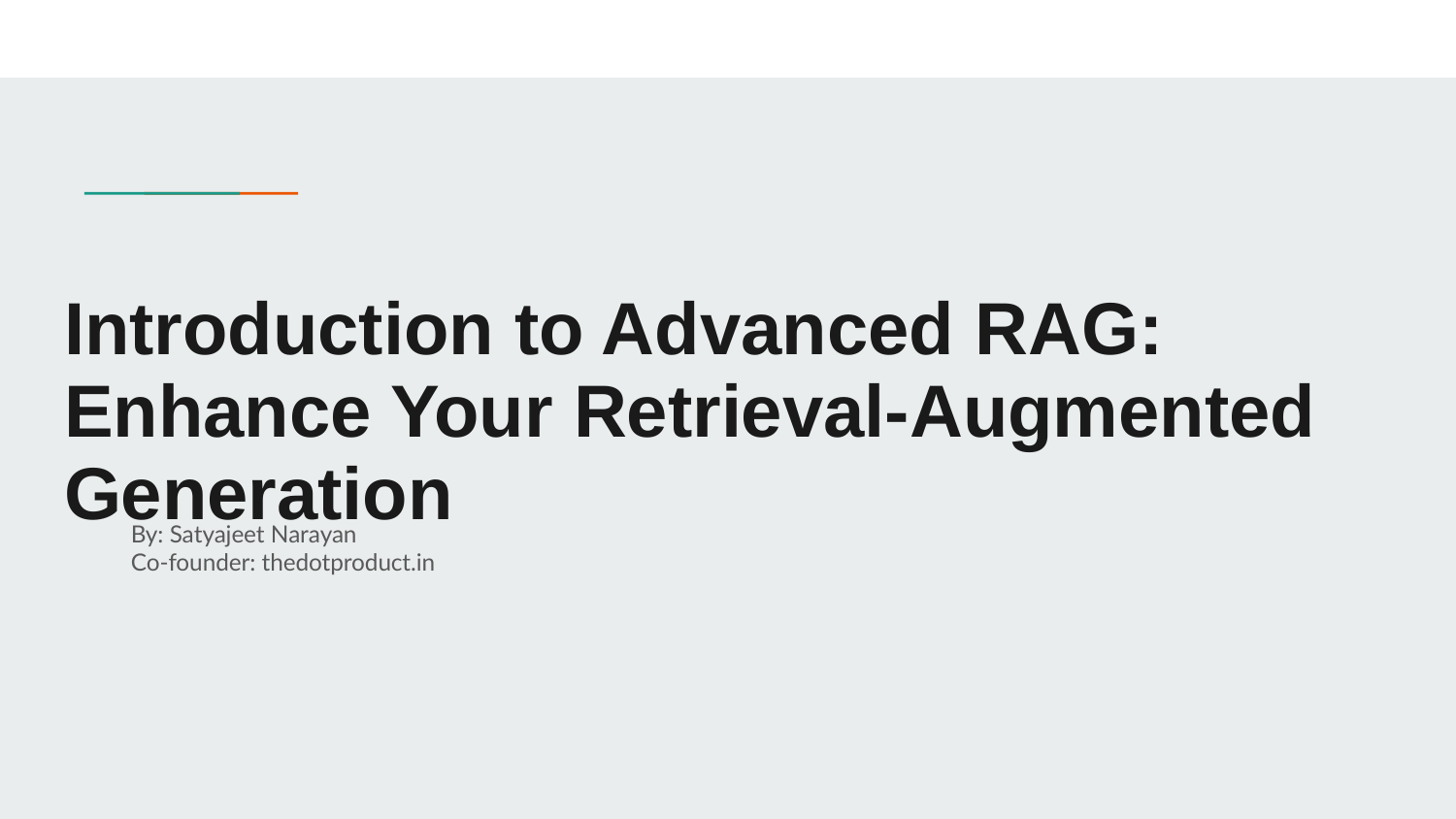

# Introduction to Advanced RAG: Enhance Your Retrieval-Augmented Generation

By: Satyajeet Narayan
Co-founder: thedotproduct.in